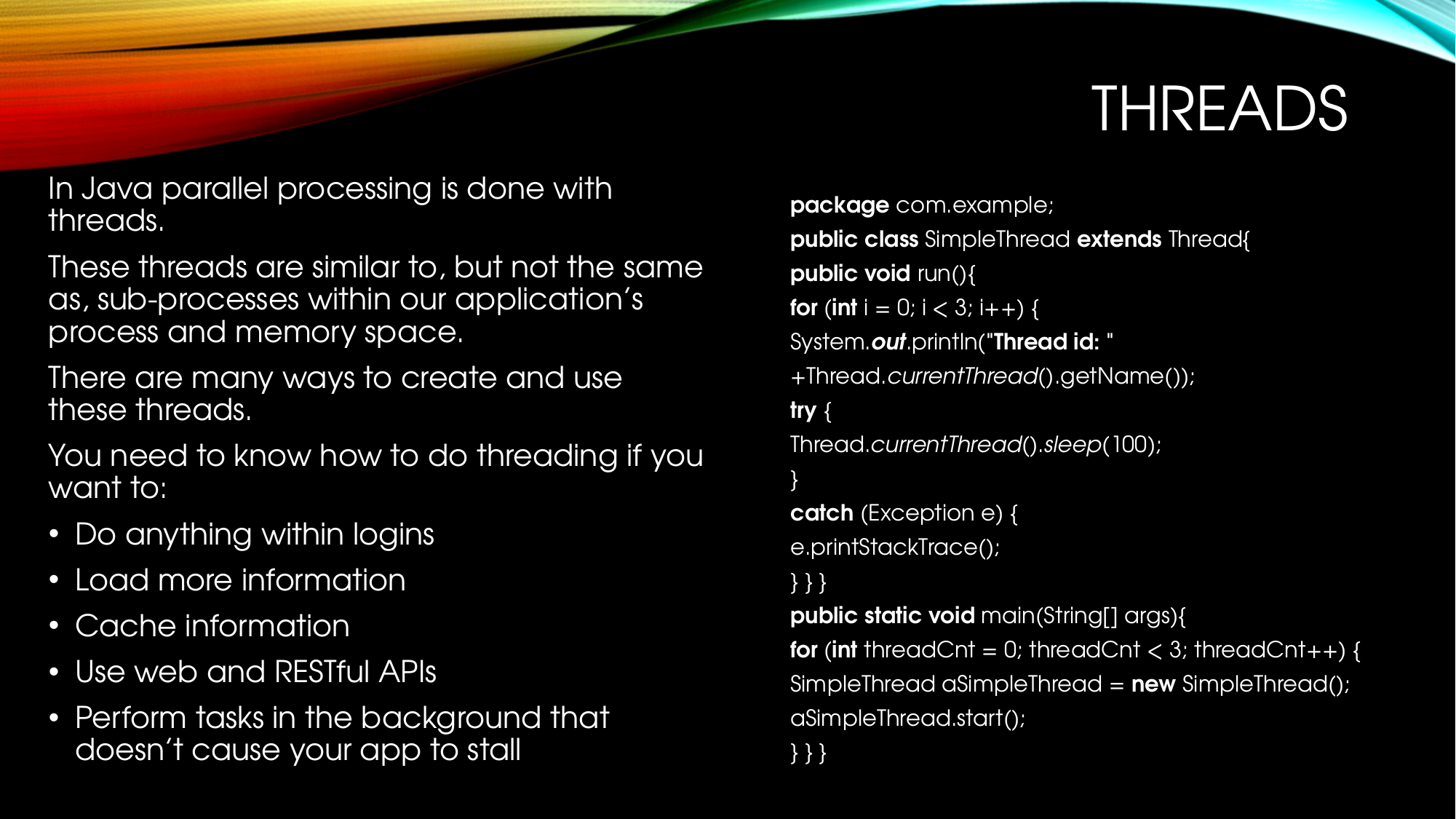

# THREADS
In Java parallel processing is done with threads.
These threads are similar to, but not the same as, sub-processes within our application’s process and memory space.
There are many ways to create and use these threads.
You need to know how to do threading if you want to:
Do anything within logins
Load more information
Cache information
Use web and RESTful APIs
Perform tasks in the background that doesn’t cause your app to stall

package com.example;
public class SimpleThread extends Thread{
public void run(){
for (int i = 0; i < 3; i++) {
System.out.println("Thread id: "
+Thread.currentThread().getName());
try {
Thread.currentThread().sleep(100);
}
catch (Exception e) {
e.printStackTrace();
} } }
public static void main(String[] args){
for (int threadCnt = 0; threadCnt < 3; threadCnt++) {
SimpleThread aSimpleThread = new SimpleThread();
aSimpleThread.start();
} } }